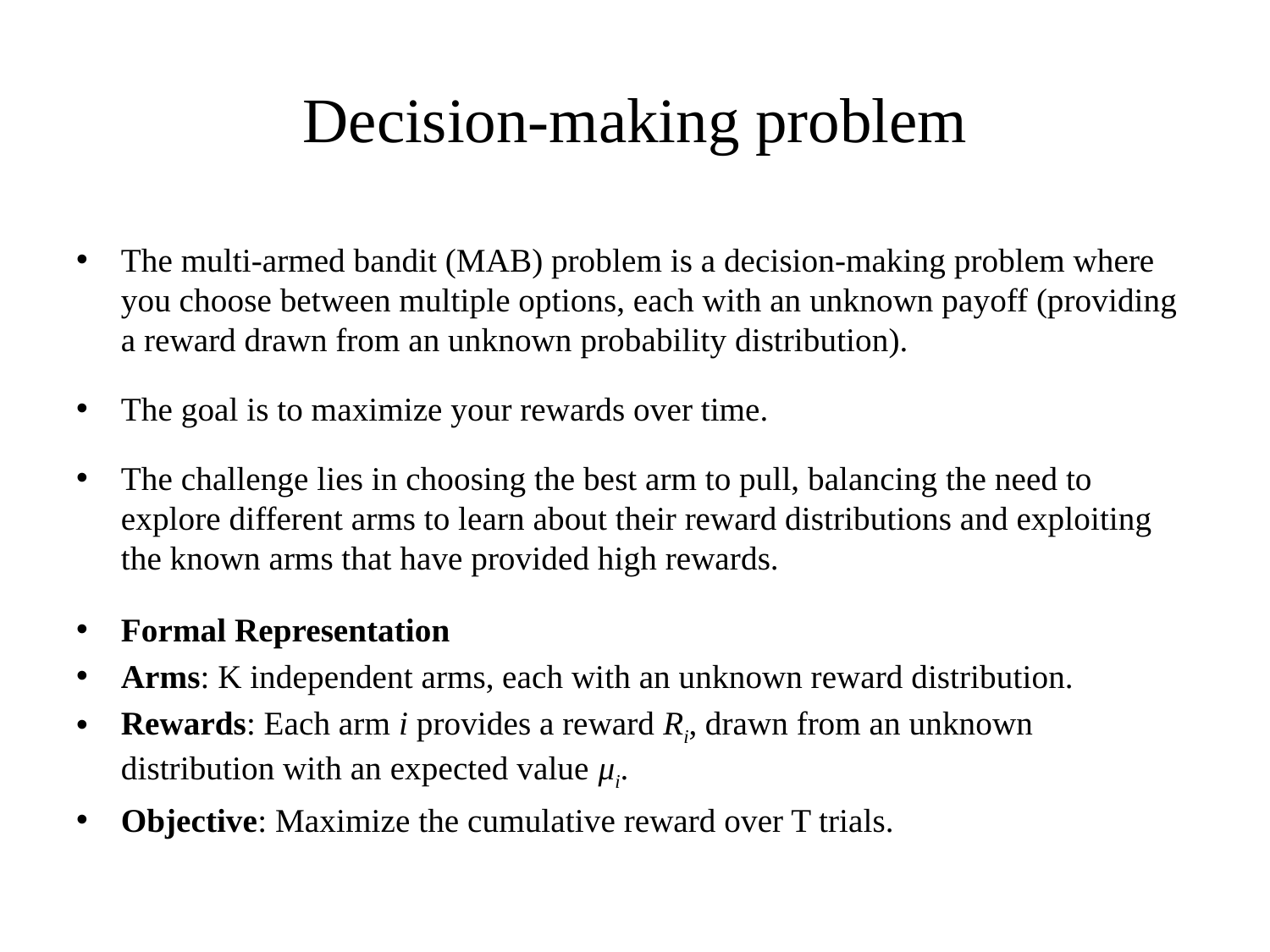

# Decision-making problem
The multi-armed bandit (MAB) problem is a decision-making problem where you choose between multiple options, each with an unknown payoff (providing a reward drawn from an unknown probability distribution).

The goal is to maximize your rewards over time.

The challenge lies in choosing the best arm to pull, balancing the need to explore different arms to learn about their reward distributions and exploiting the known arms that have provided high rewards.

Formal Representation
Arms: K independent arms, each with an unknown reward distribution.
Rewards: Each arm i provides a reward Ri​​, drawn from an unknown distribution with an expected value μi​​.
Objective: Maximize the cumulative reward over T trials.